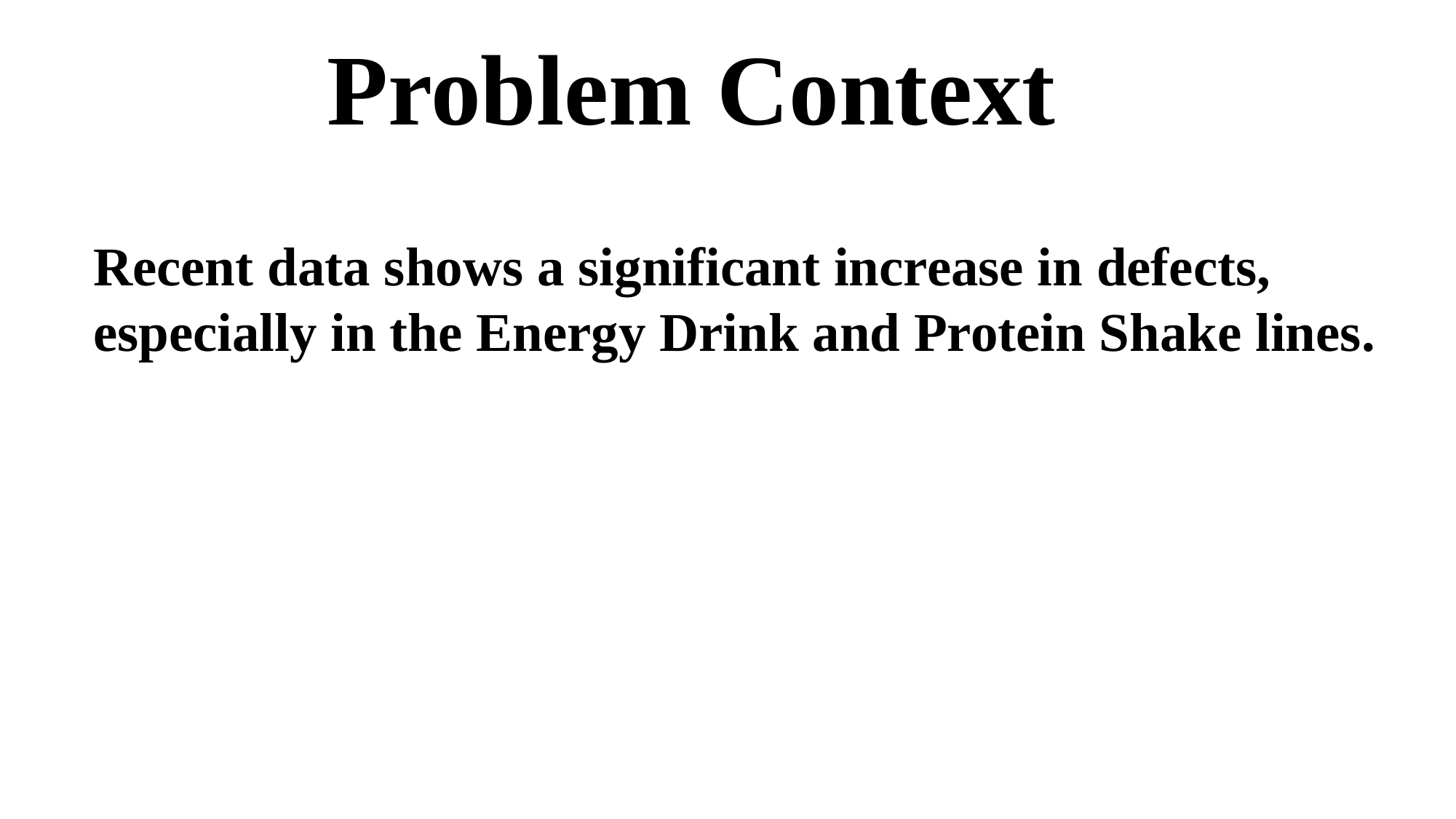

Problem Context
Recent data shows a significant increase in defects,
especially in the Energy Drink and Protein Shake lines.